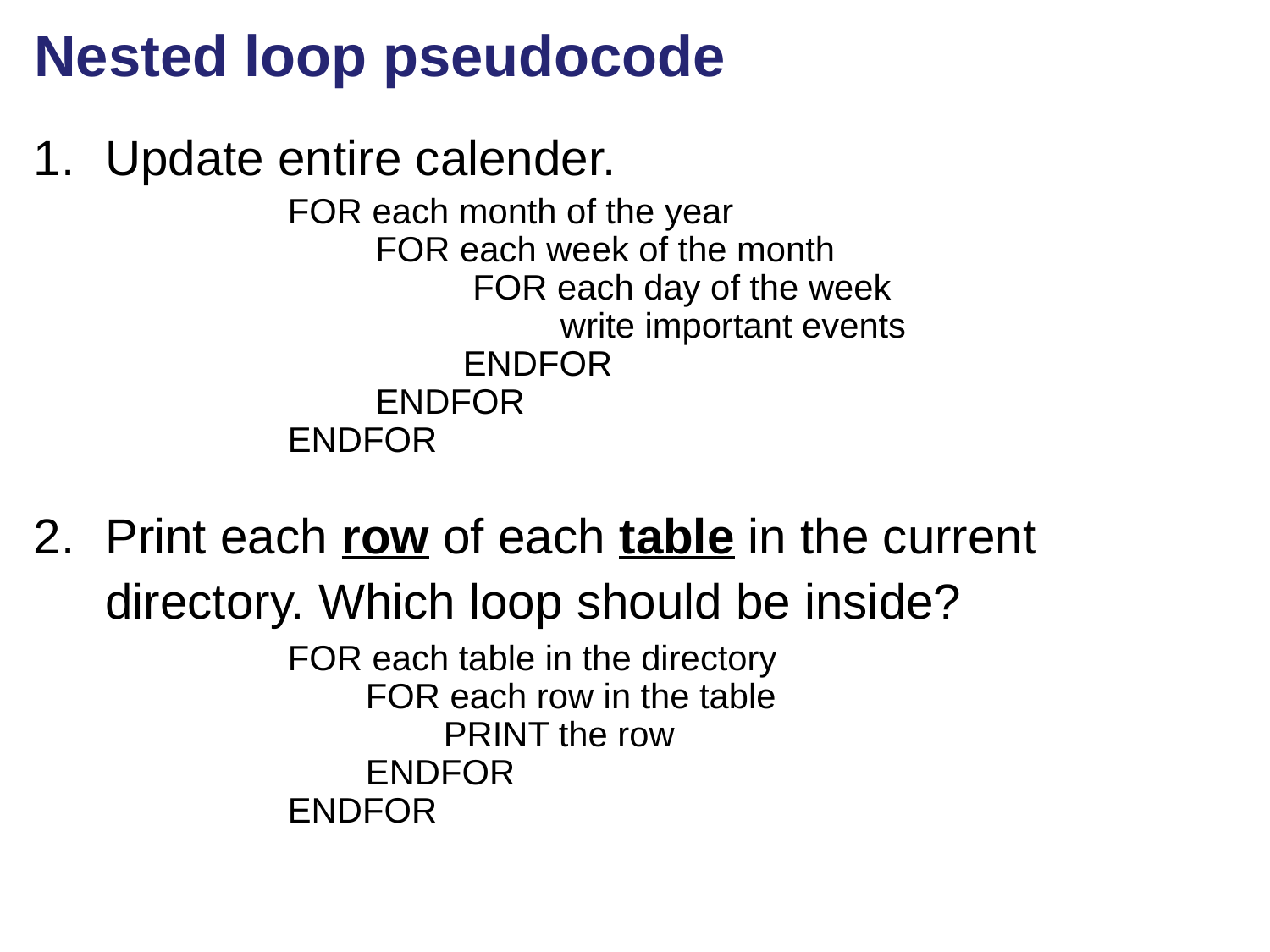

# Nested loop pseudocode
Update entire calender.
FOR each month of the year
         FOR each week of the month
                   FOR each day of the week
                            write important events
                  ENDFOR
         ENDFOR
ENDFOR
Print each row of each table in the current directory. Which loop should be inside?
FOR each table in the directory
        FOR each row in the table
                PRINT the row
        ENDFOR
ENDFOR